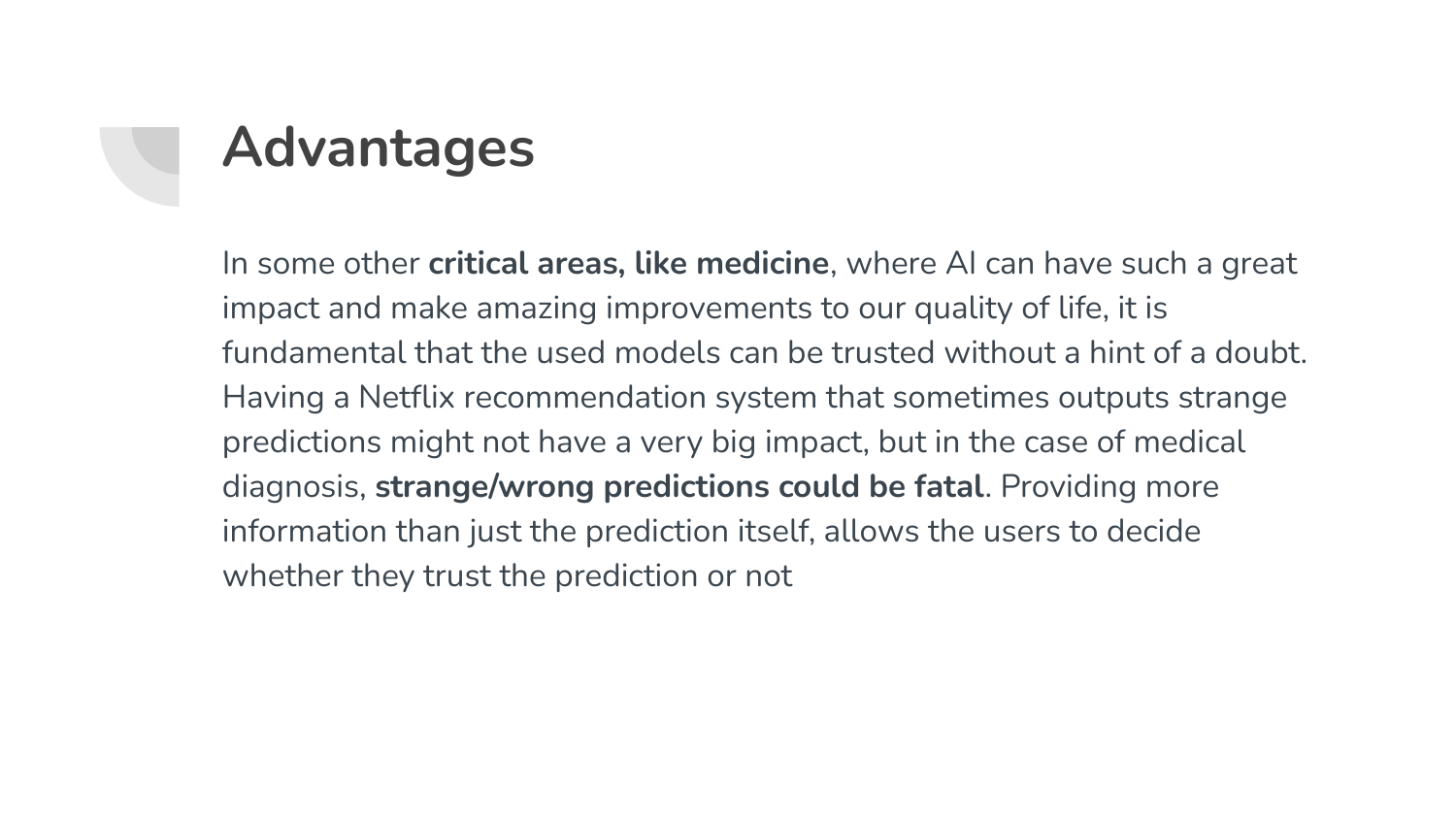

# Advantages
In some other critical areas, like medicine, where AI can have such a great impact and make amazing improvements to our quality of life, it is fundamental that the used models can be trusted without a hint of a doubt. Having a Netflix recommendation system that sometimes outputs strange predictions might not have a very big impact, but in the case of medical diagnosis, strange/wrong predictions could be fatal. Providing more information than just the prediction itself, allows the users to decide whether they trust the prediction or not